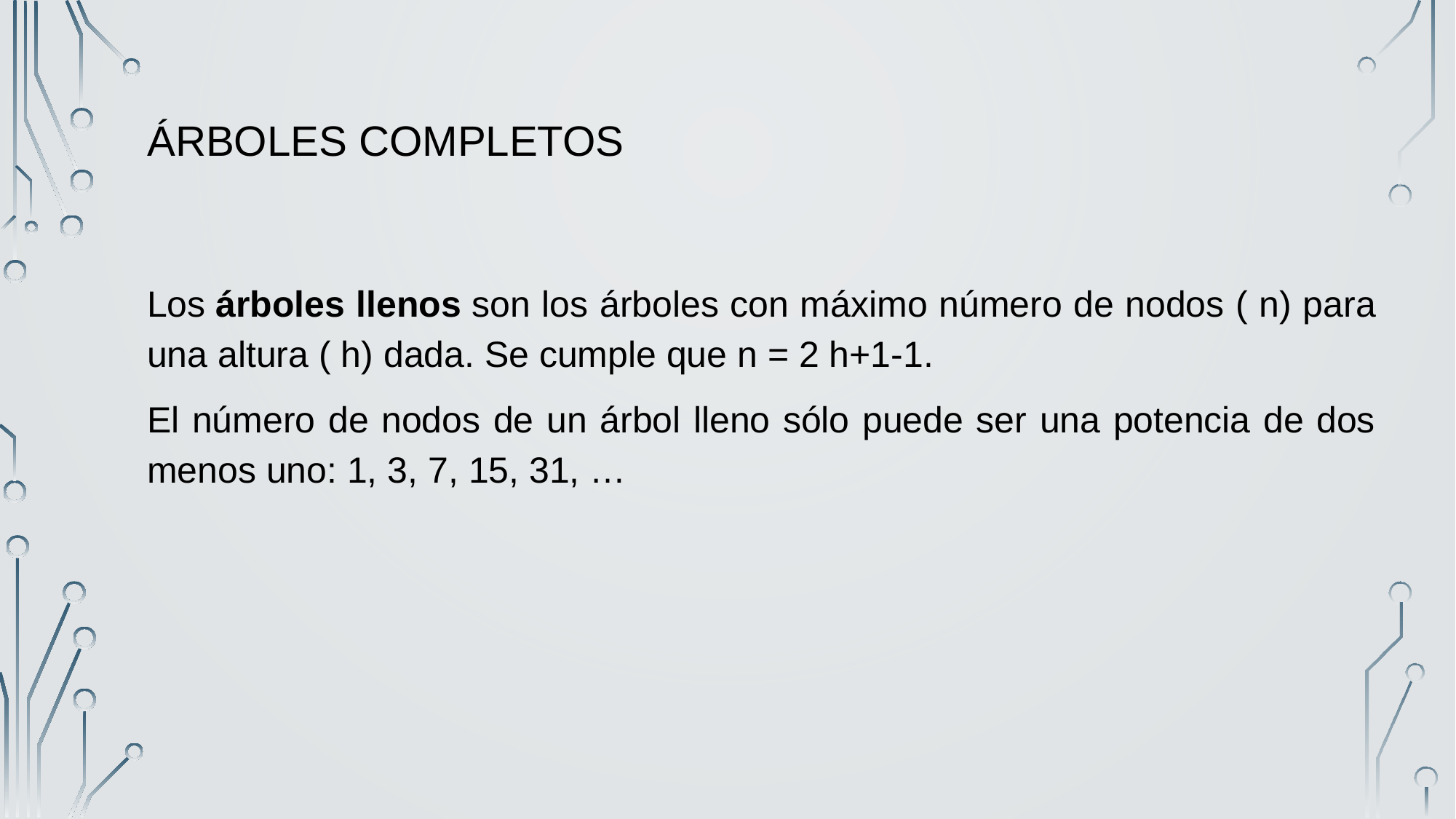

# Árboles completos
Los árboles llenos son los árboles con máximo número de nodos ( n) para una altura ( h) dada. Se cumple que n = 2 h+1-1.
El número de nodos de un árbol lleno sólo puede ser una potencia de dos menos uno: 1, 3, 7, 15, 31, …